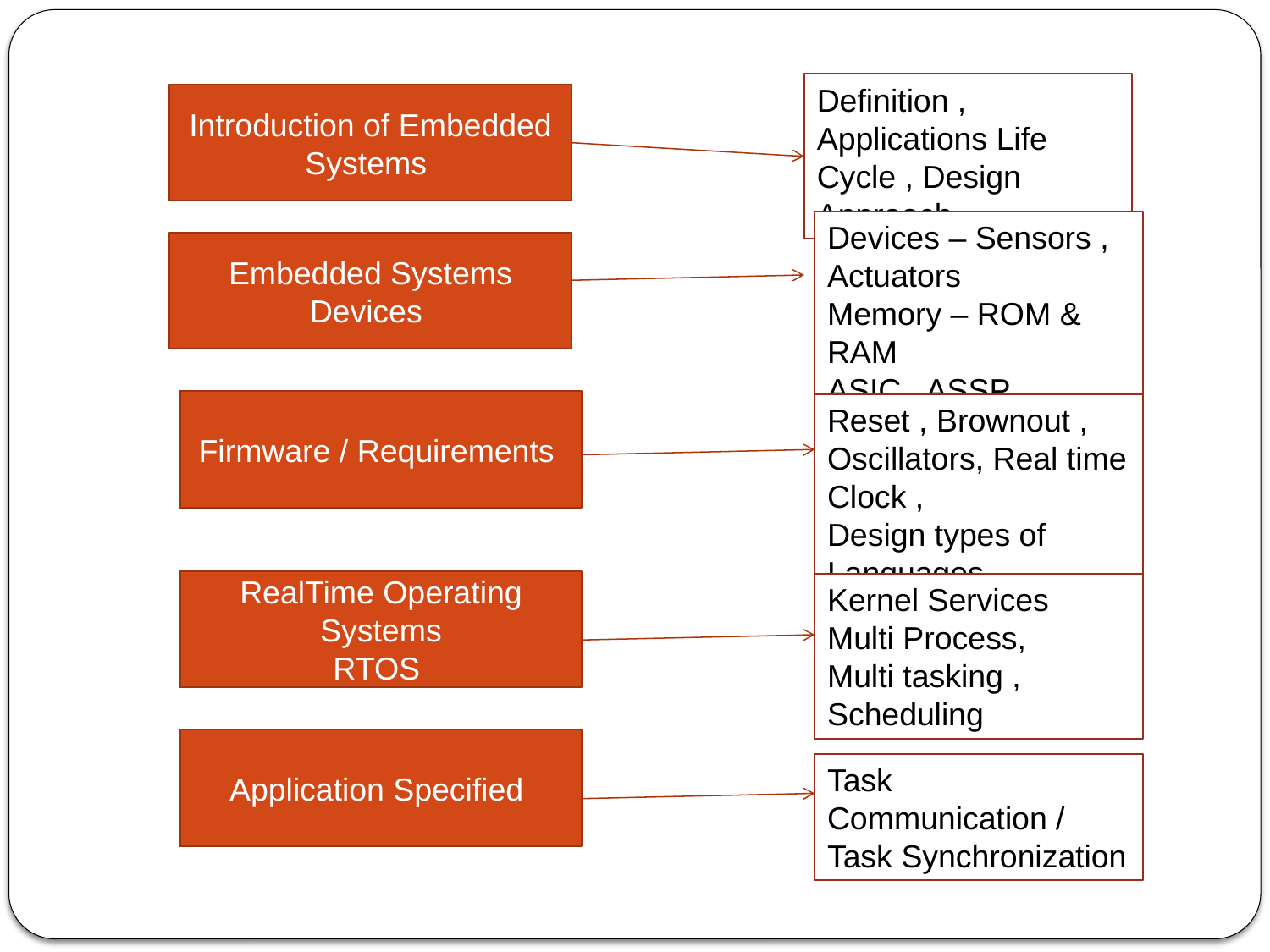

Definition , Applications Life Cycle , Design Approach
Introduction of Embedded Systems
Devices – Sensors , Actuators
Memory – ROM & RAM
ASIC , ASSP
Embedded Systems Devices
Firmware / Requirements
Reset , Brownout , Oscillators, Real time Clock ,
Design types of Languages
RealTime Operating Systems
RTOS
Kernel Services
Multi Process,
Multi tasking ,
Scheduling
Application Specified
Task Communication /
Task Synchronization